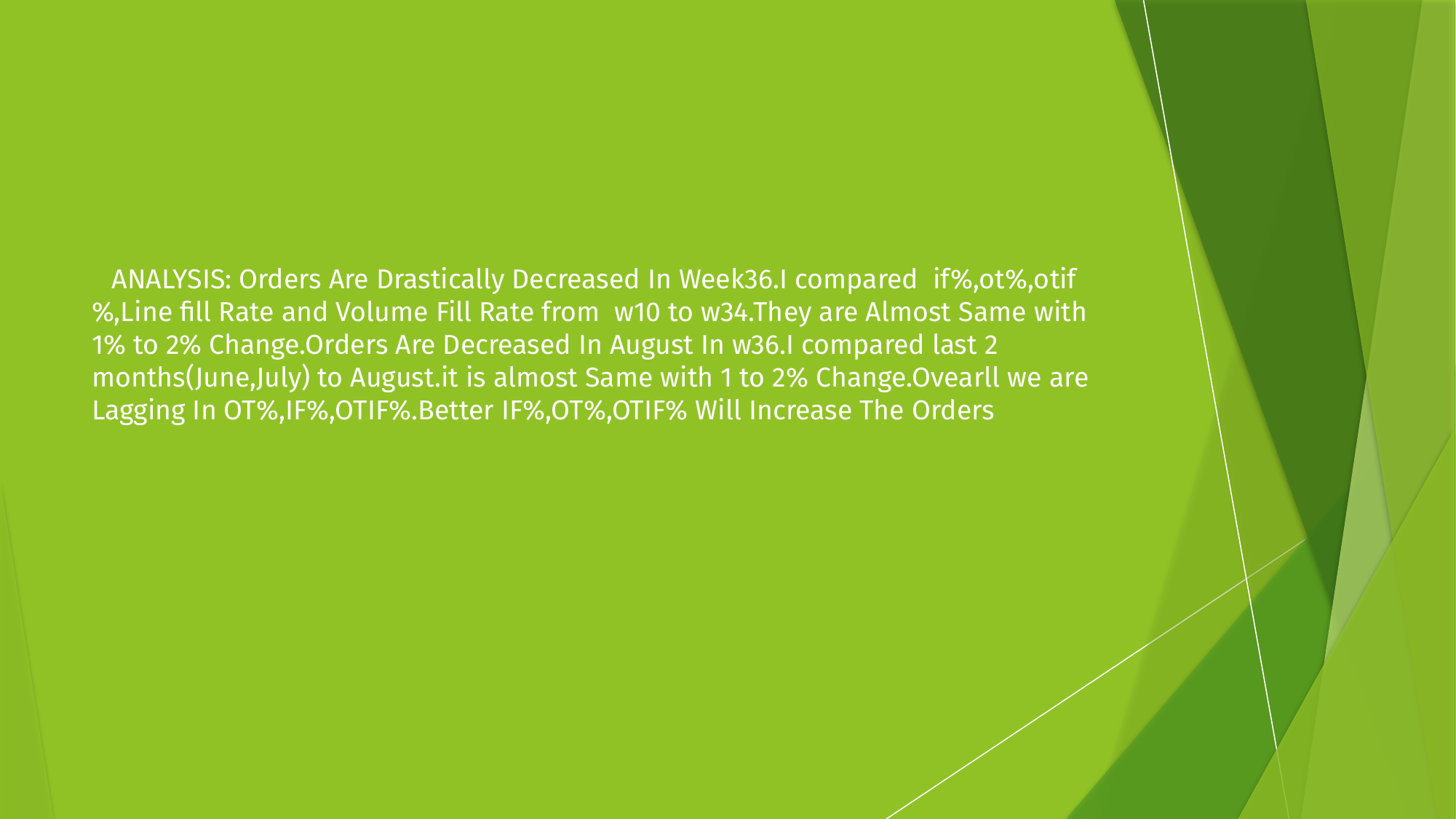

ANALYSIS: Orders Are Drastically Decreased In Week36.I compared  if%,ot%,otif%,Line fill Rate and Volume Fill Rate from  w10 to w34.They are Almost Same with 1% to 2% Change.Orders Are Decreased In August In w36.I compared last 2 months(June,July) to August.it is almost Same with 1 to 2% Change.Ovearll we are Lagging In OT%,IF%,OTIF%.Better IF%,OT%,OTIF% Will Increase The Orders